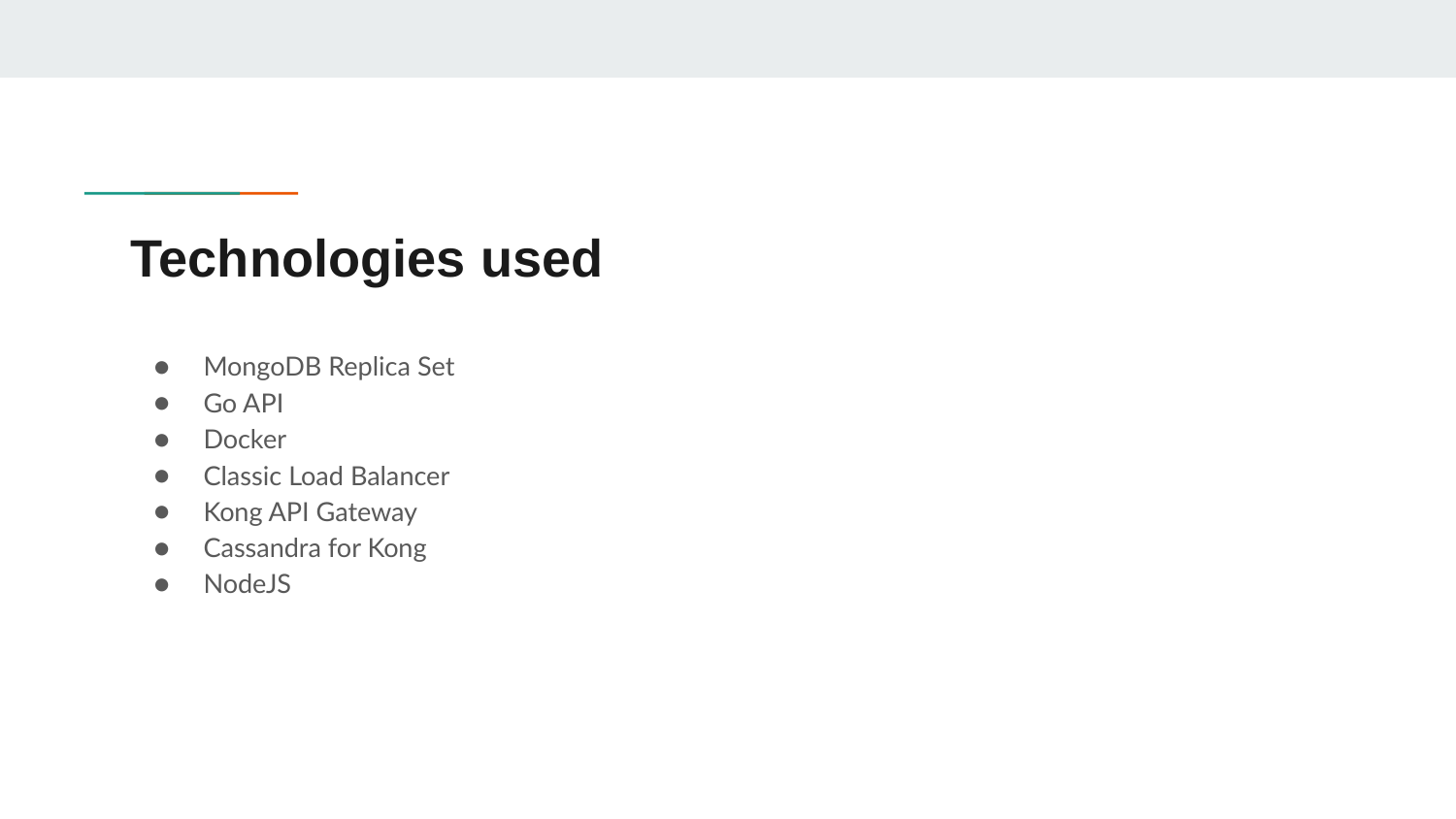

# Technologies used
MongoDB Replica Set
Go API
Docker
Classic Load Balancer
Kong API Gateway
Cassandra for Kong
NodeJS